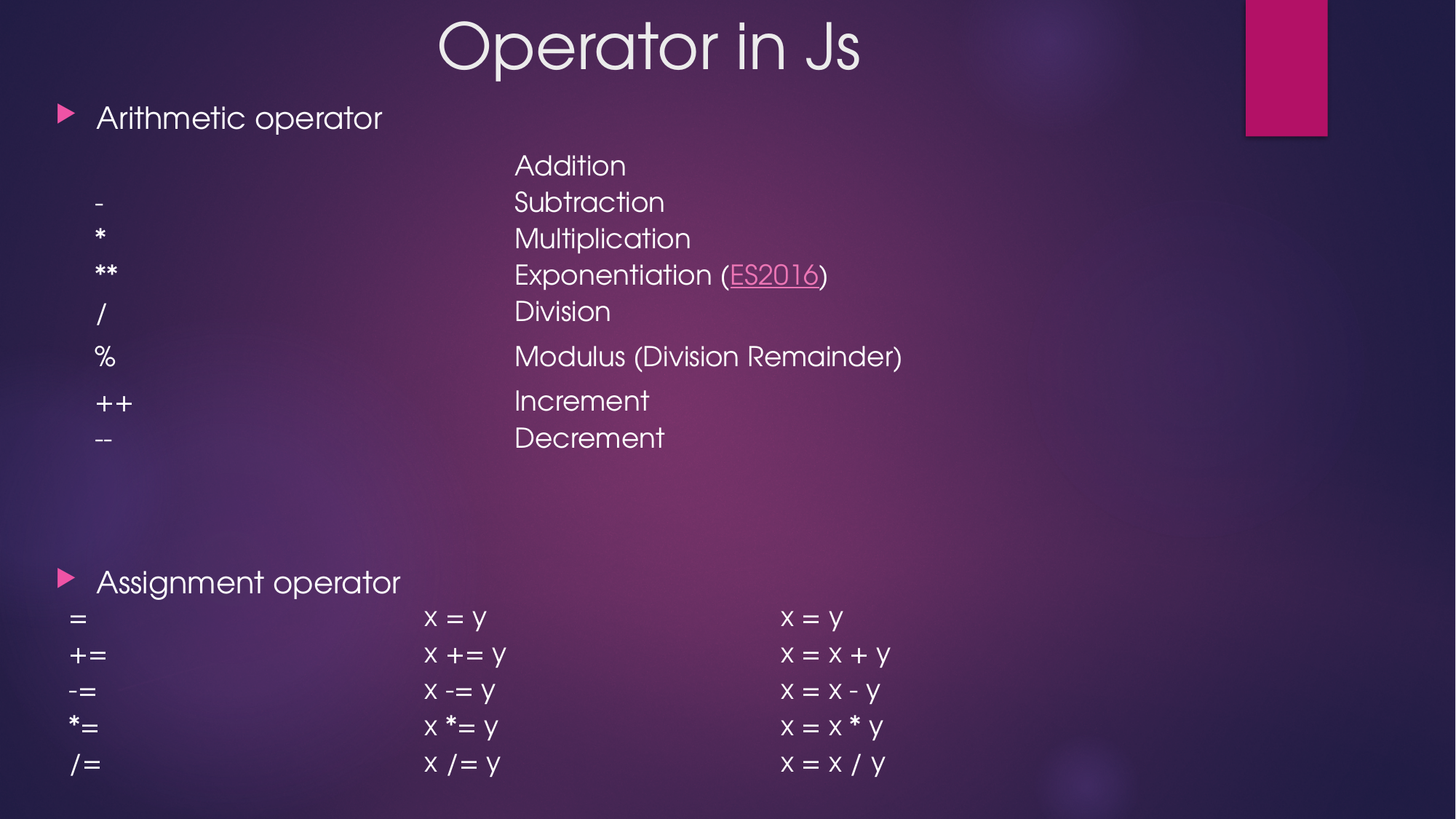

# Operator in Js
Arithmetic operator

Assignment operator
|  | Addition |
| --- | --- |
| - | Subtraction |
| \* | Multiplication |
| \*\* | Exponentiation (ES2016) |
| / | Division |
| % | Modulus (Division Remainder) |
| ++ | Increment |
| -- | Decrement |
| = | x = y | x = y |
| --- | --- | --- |
| += | x += y | x = x + y |
| -= | x -= y | x = x - y |
| \*= | x \*= y | x = x \* y |
| /= | x /= y | x = x / y |